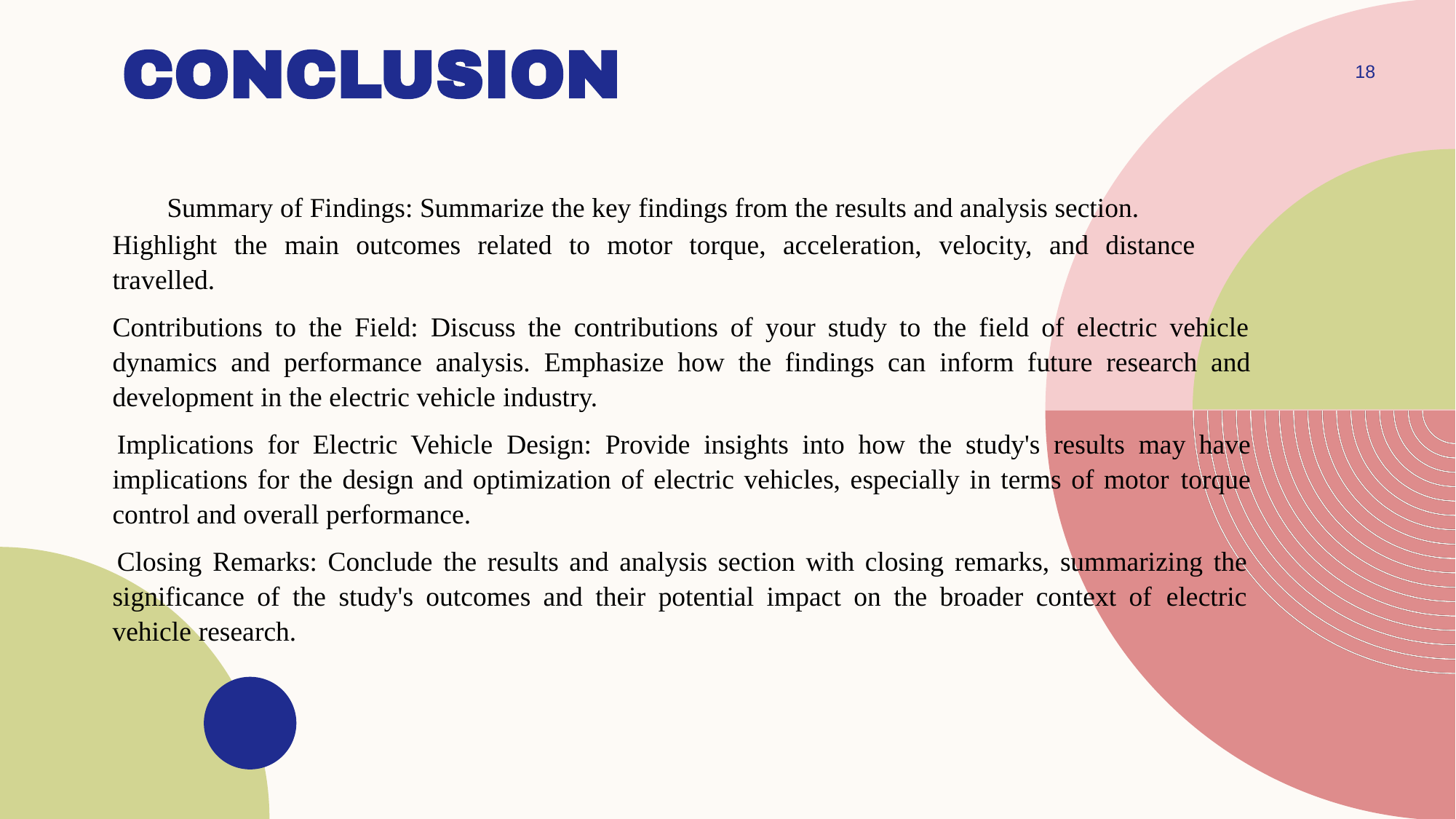

# conclusion
18
Summary of Findings: Summarize the key findings from the results and analysis section.
Highlight the main outcomes related to motor torque, acceleration, velocity, and distance travelled.
Contributions to the Field: Discuss the contributions of your study to the field of electric vehicle dynamics and performance analysis. Emphasize how the findings can inform future research and development in the electric vehicle industry.
Implications for Electric Vehicle Design: Provide insights into how the study's results may have implications for the design and optimization of electric vehicles, especially in terms of motor torque control and overall performance.
Closing Remarks: Conclude the results and analysis section with closing remarks, summarizing the significance of the study's outcomes and their potential impact on the broader context of electric vehicle research.